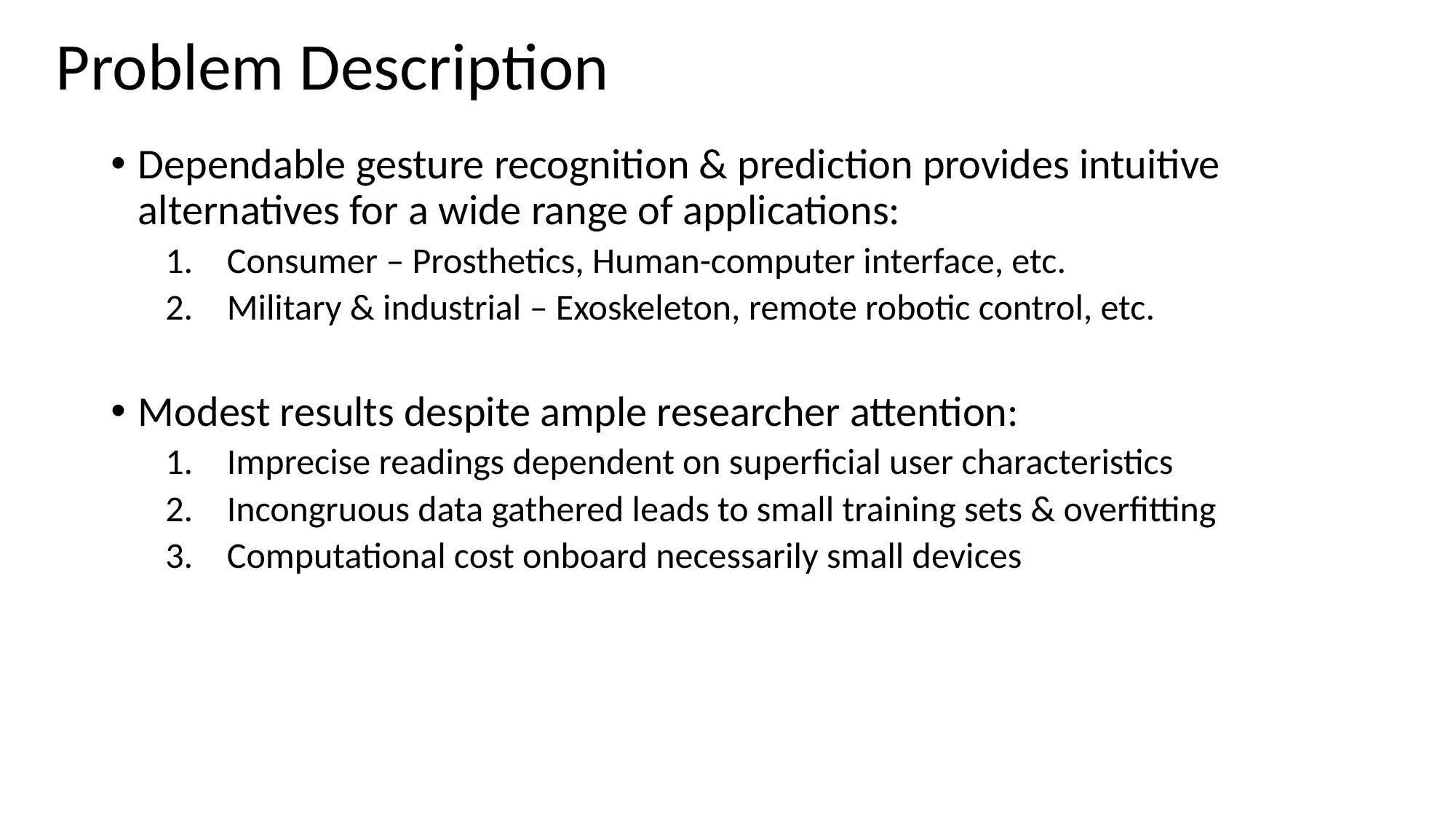

Problem Description
Dependable gesture recognition & prediction provides intuitive alternatives for a wide range of applications:
Consumer – Prosthetics, Human-computer interface, etc.
Military & industrial – Exoskeleton, remote robotic control, etc.

Modest results despite ample researcher attention:
Imprecise readings dependent on superficial user characteristics
Incongruous data gathered leads to small training sets & overfitting
Computational cost onboard necessarily small devices